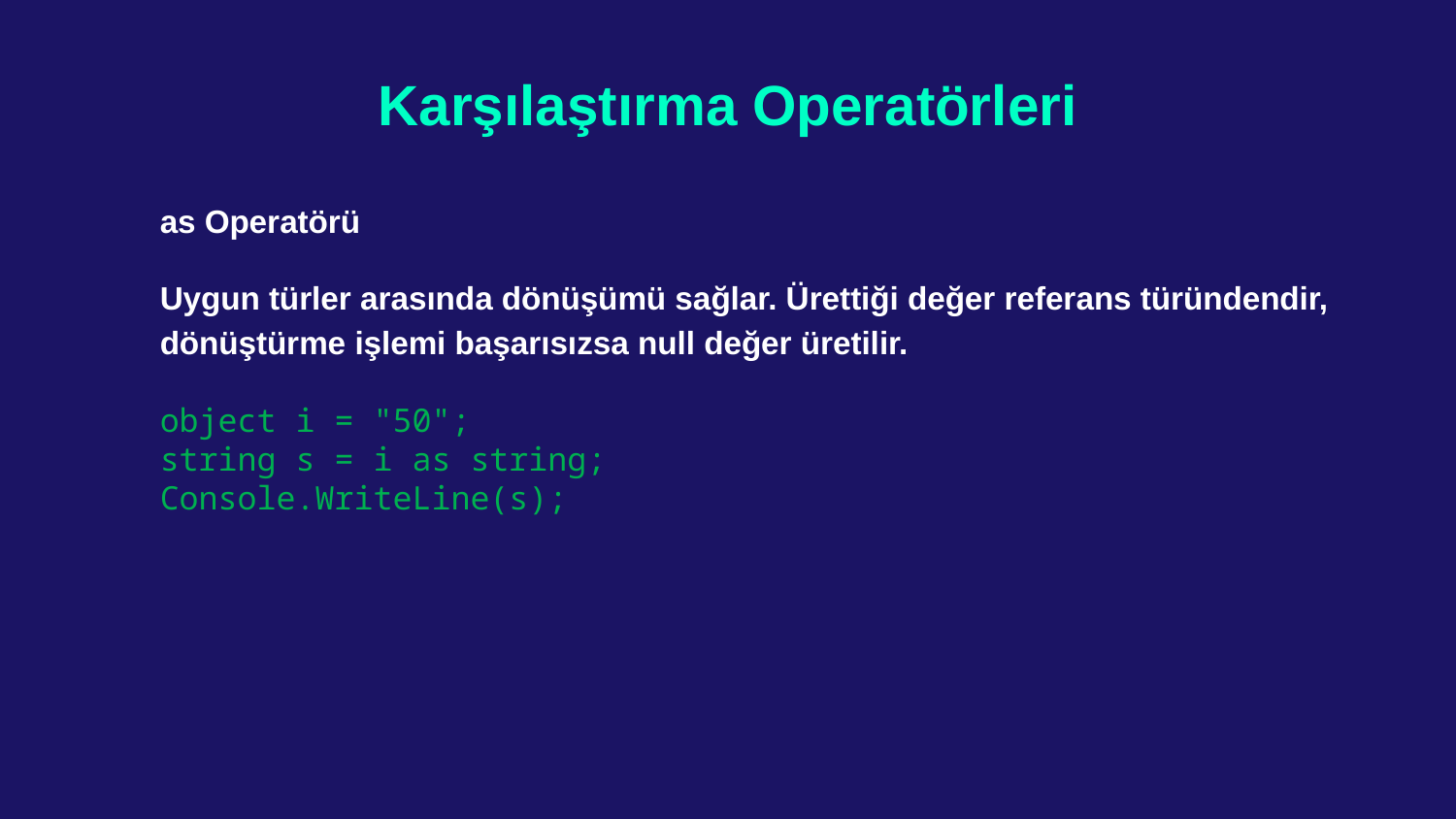

# Karşılaştırma Operatörleri
as Operatörü
Uygun türler arasında dönüşümü sağlar. Ürettiği değer referans türündendir, dönüştürme işlemi başarısızsa null değer üretilir.

object i = "50";
string s = i as string;
Console.WriteLine(s);